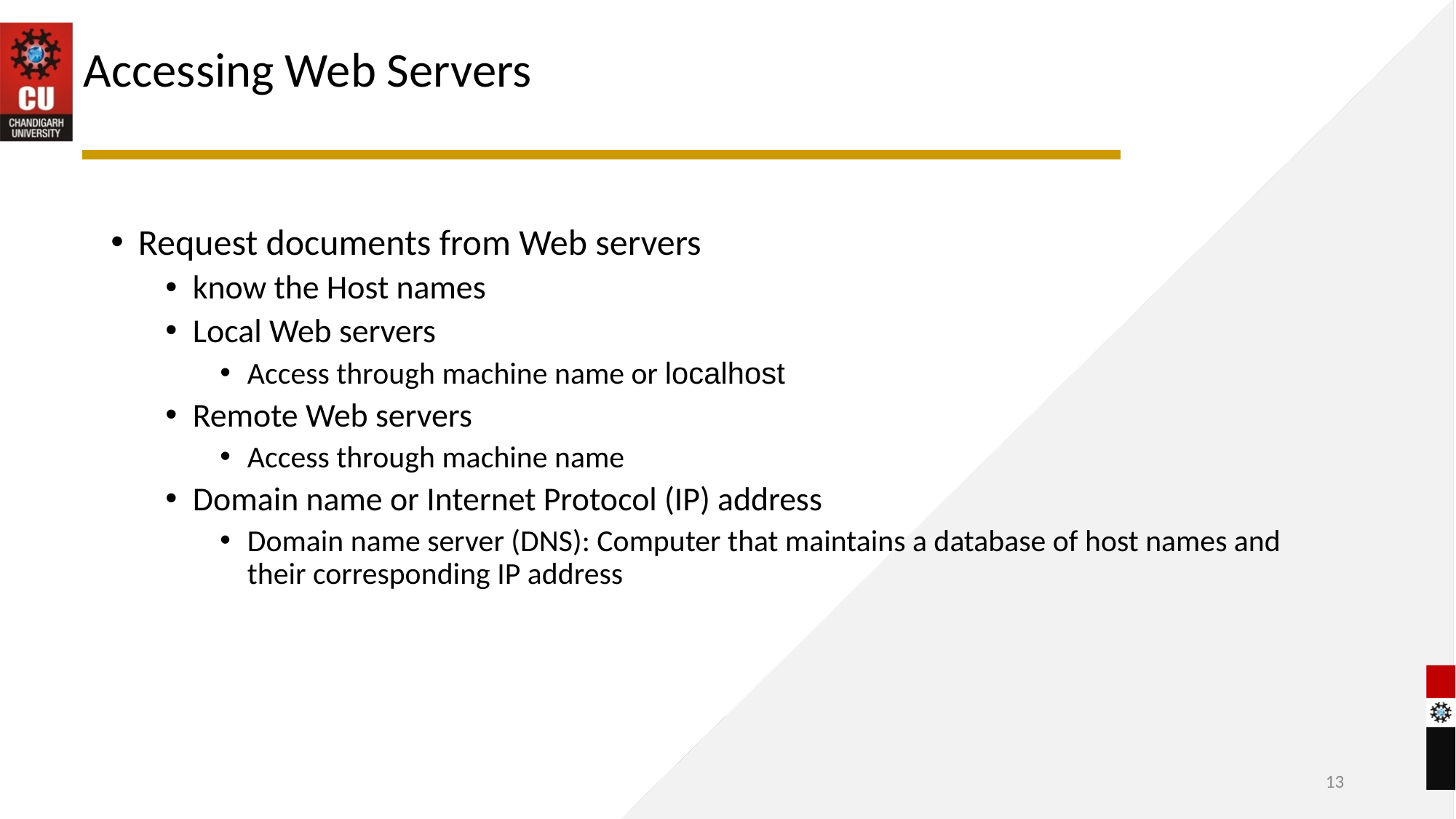

# Accessing Web Servers
Request documents from Web servers
know the Host names
Local Web servers
Access through machine name or localhost
Remote Web servers
Access through machine name
Domain name or Internet Protocol (IP) address
Domain name server (DNS): Computer that maintains a database of host names and their corresponding IP address
13